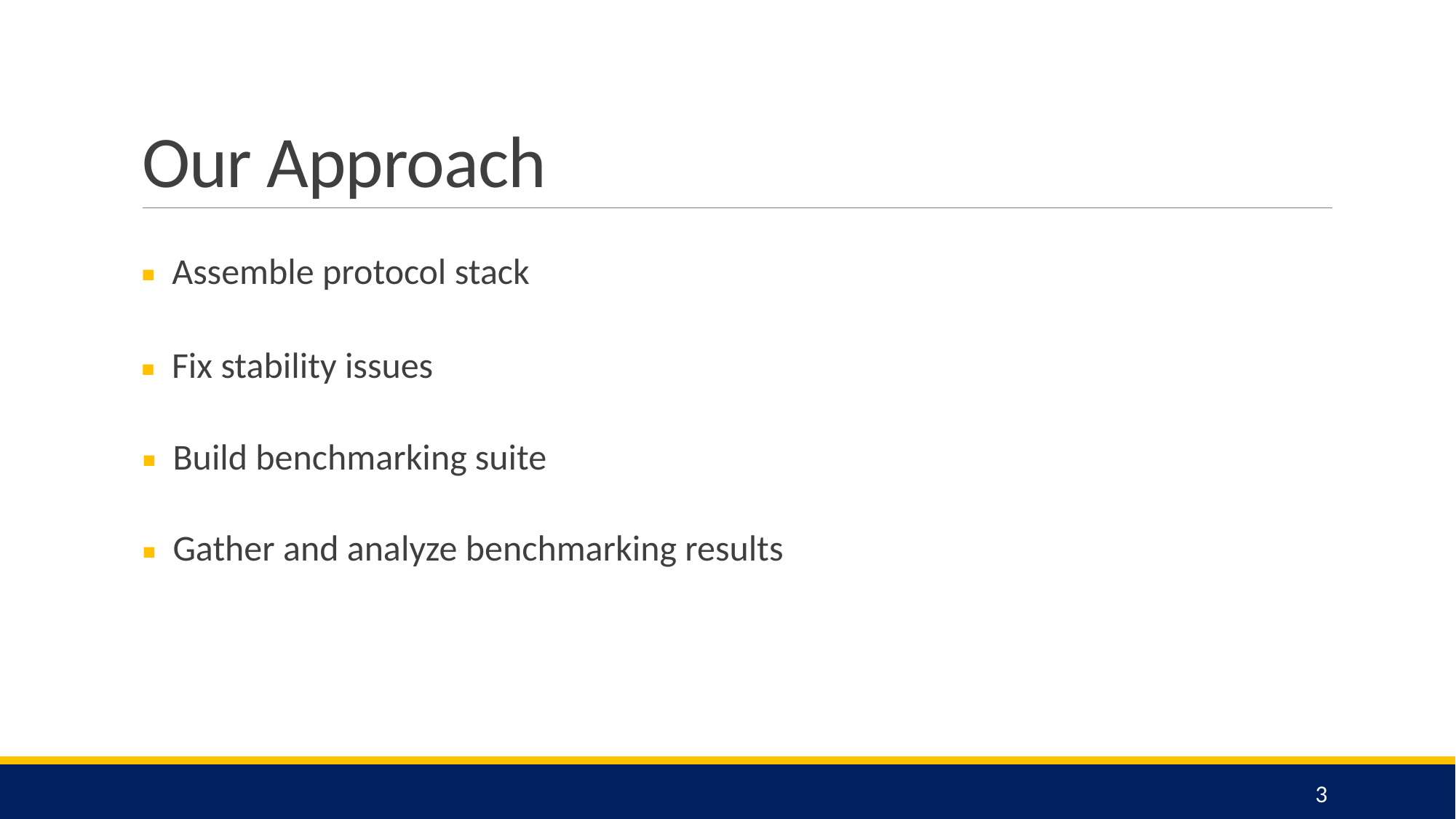

# Our Approach

  Assemble protocol stack
  Fix stability issues
  Build benchmarking suite
  Gather and analyze benchmarking results
3